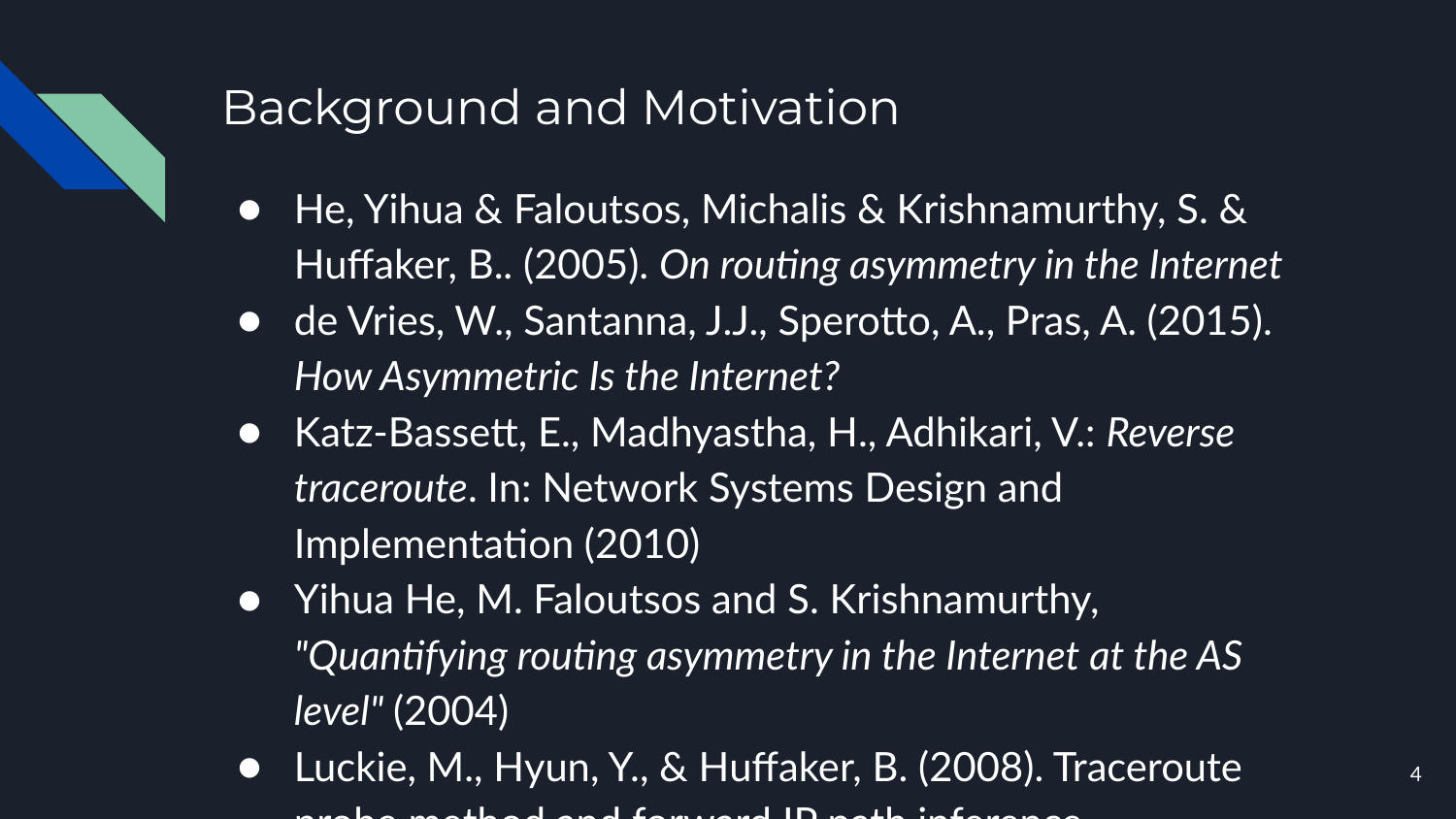

# Background and Motivation
He, Yihua & Faloutsos, Michalis & Krishnamurthy, S. & Huffaker, B.. (2005). On routing asymmetry in the Internet
de Vries, W., Santanna, J.J., Sperotto, A., Pras, A. (2015). How Asymmetric Is the Internet?
Katz-Bassett, E., Madhyastha, H., Adhikari, V.: Reverse traceroute. In: Network Systems Design and Implementation (2010)
Yihua He, M. Faloutsos and S. Krishnamurthy, "Quantifying routing asymmetry in the Internet at the AS level" (2004)
Luckie, M., Hyun, Y., & Huffaker, B. (2008). Traceroute probe method and forward IP path inference.
4